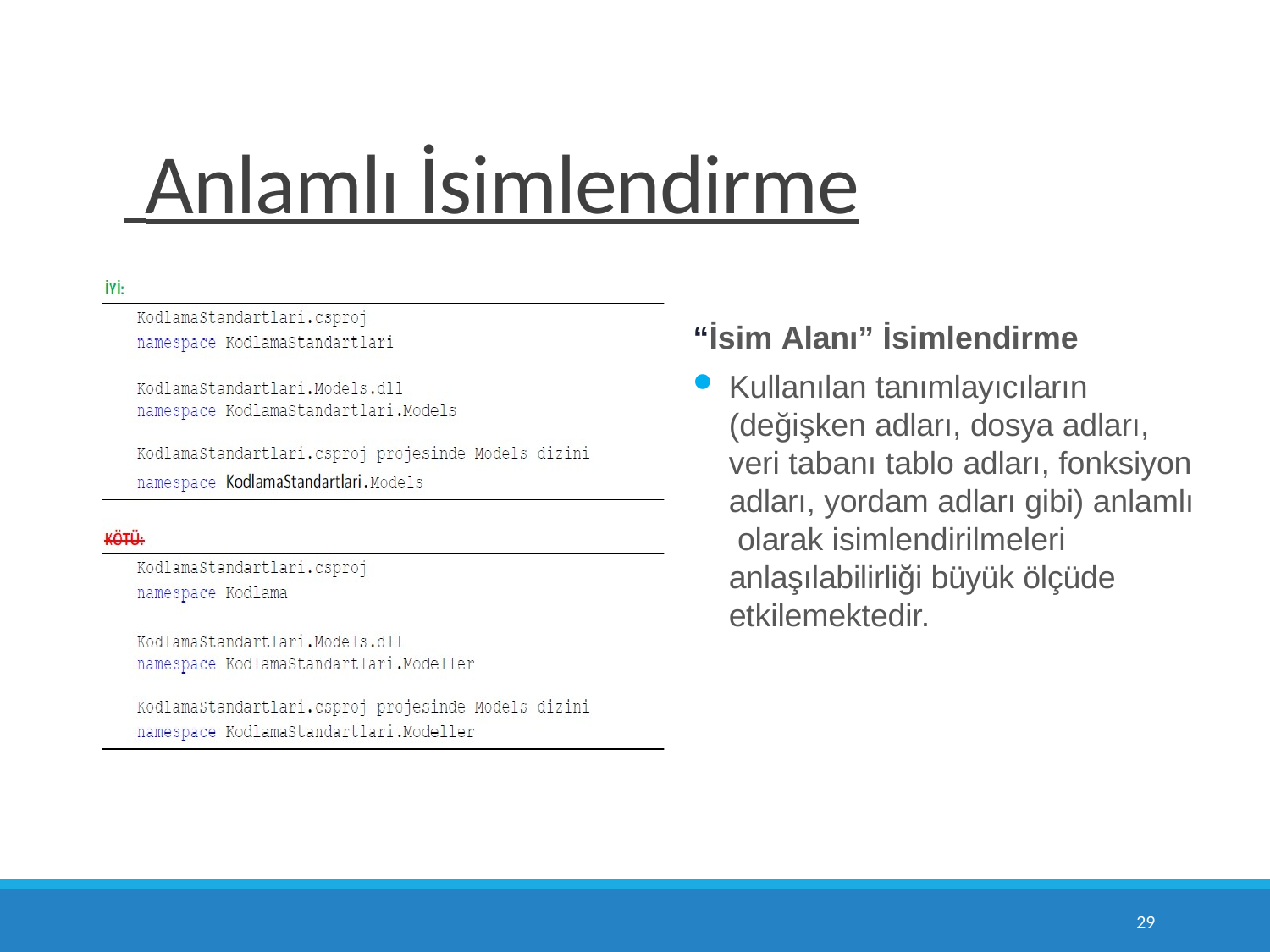

# Anlamlı İsimlendirme

“İsim Alanı” İsimlendirme
Kullanılan tanımlayıcıların  (değişken adları, dosya adları,  veri tabanı tablo adları, fonksiyon  adları, yordam adları gibi) anlamlı  olarak isimlendirilmeleri  anlaşılabilirliği büyük ölçüde  etkilemektedir.
29